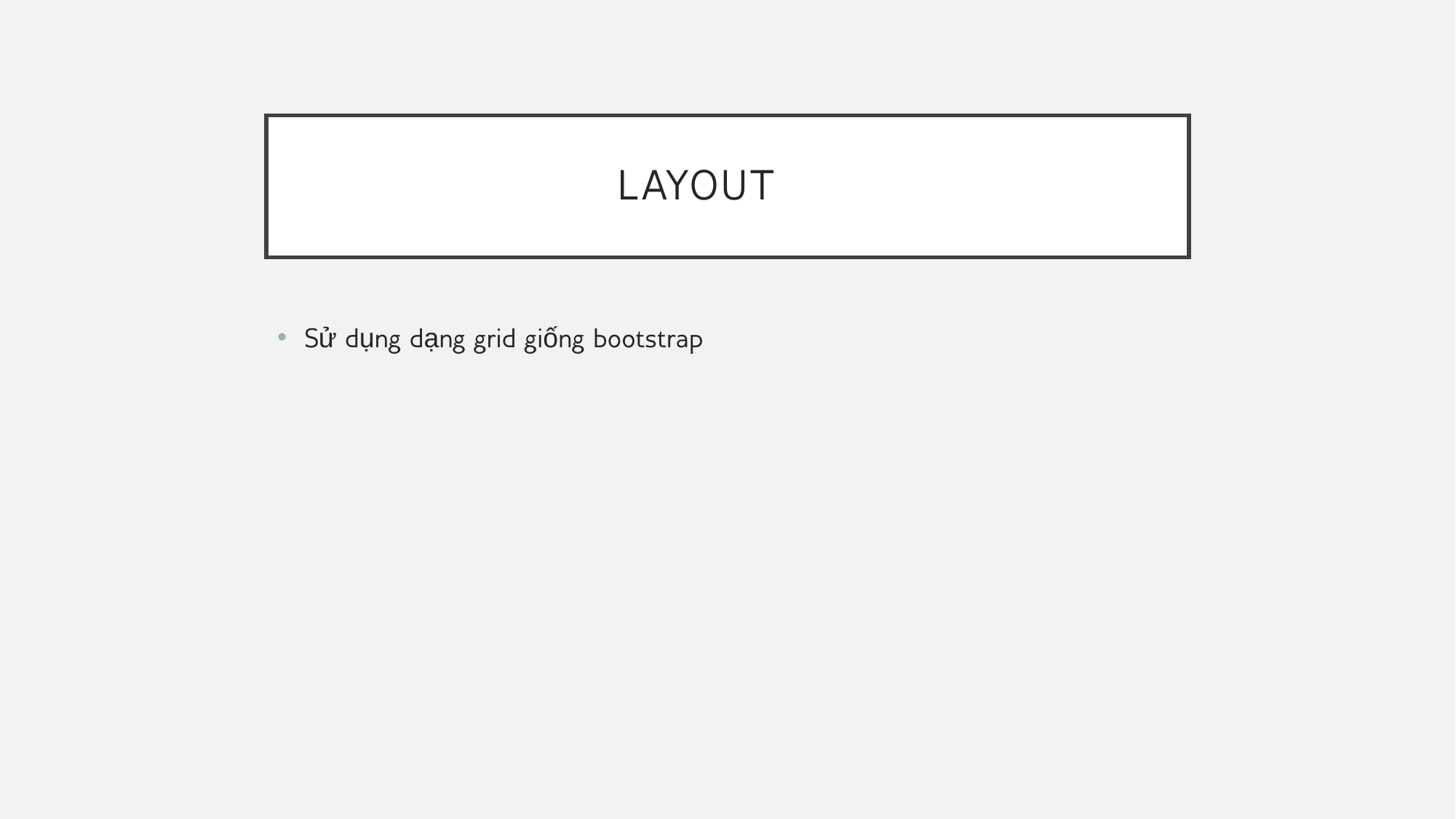

# Layout
Sử dụng dạng grid giống bootstrap